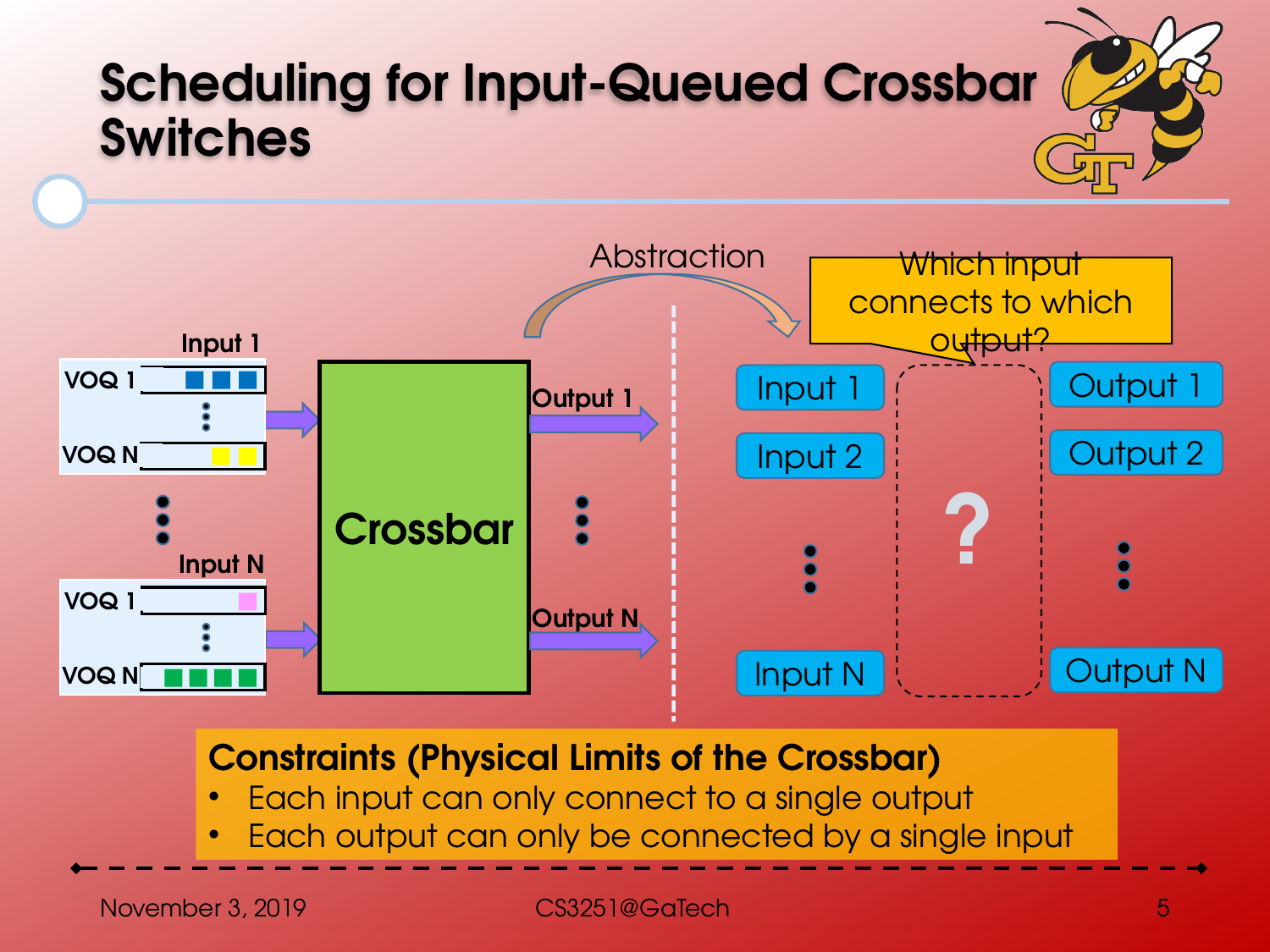

# Scheduling for Input-Queued Crossbar Switches
Abstraction
Which input connects to which output?

Input 1

VOQ 1
Crossbar

Output 1

VOQ N

Input N

VOQ 1

VOQ N

Output N

Output 1
Input 1

Output 2
Input 2
?

Output N
Input N
Constraints (Physical Limits of the Crossbar)
Each input can only connect to a single output
Each output can only be connected by a single input
November 3, 2019
CS3251@GaTech
5